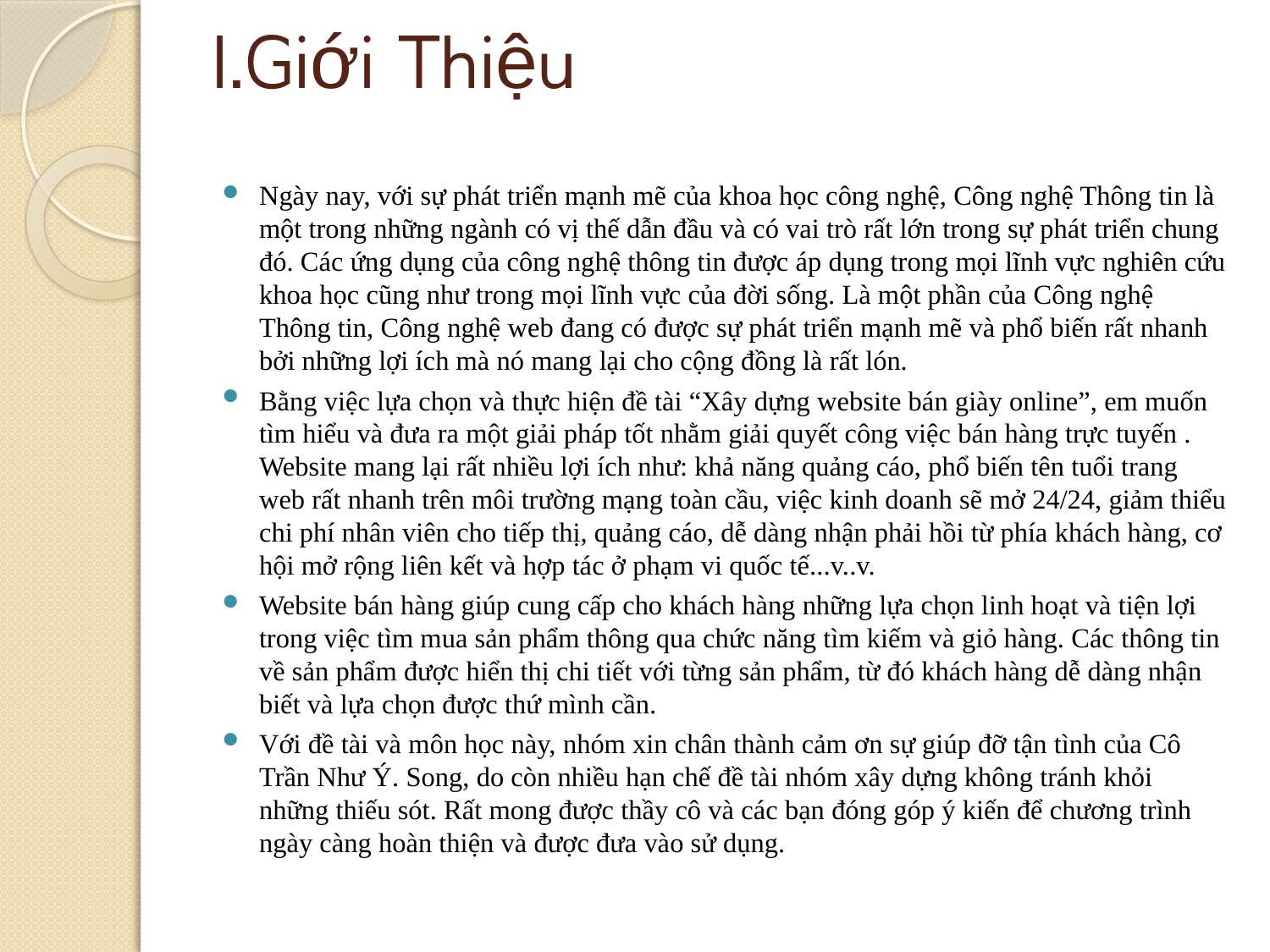

# I.Giới Thiệu

Ngày nay, với sự phát triển mạnh mẽ của khoa học công nghệ, Công nghệ Thông tin là một trong những ngành có vị thế dẫn đầu và có vai trò rất lớn trong sự phát triển chung đó. Các ứng dụng của công nghệ thông tin được áp dụng trong mọi lĩnh vực nghiên cứu khoa học cũng như trong mọi lĩnh vực của đời sống. Là một phần của Công nghệ Thông tin, Công nghệ web đang có được sự phát triển mạnh mẽ và phổ biến rất nhanh bởi những lợi ích mà nó mang lại cho cộng đồng là rất lón.
Bằng việc lựa chọn và thực hiện đề tài “Xây dựng website bán giày online”, em muốn tìm hiểu và đưa ra một giải pháp tốt nhằm giải quyết công việc bán hàng trực tuyến . Website mang lại rất nhiều lợi ích như: khả năng quảng cáo, phổ biến tên tuổi trang web rất nhanh trên môi trường mạng toàn cầu, việc kinh doanh sẽ mở 24/24, giảm thiểu chi phí nhân viên cho tiếp thị, quảng cáo, dễ dàng nhận phải hồi từ phía khách hàng, cơ hội mở rộng liên kết và hợp tác ở phạm vi quốc tế...v..v.
Website bán hàng giúp cung cấp cho khách hàng những lựa chọn linh hoạt và tiện lợi trong việc tìm mua sản phẩm thông qua chức năng tìm kiếm và giỏ hàng. Các thông tin về sản phẩm được hiển thị chi tiết với từng sản phẩm, từ đó khách hàng dễ dàng nhận biết và lựa chọn được thứ mình cần.
Với đề tài và môn học này, nhóm xin chân thành cảm ơn sự giúp đỡ tận tình của Cô Trần Như Ý. Song, do còn nhiều hạn chế đề tài nhóm xây dựng không tránh khỏi những thiếu sót. Rất mong được thầy cô và các bạn đóng góp ý kiến để chương trình ngày càng hoàn thiện và được đưa vào sử dụng.